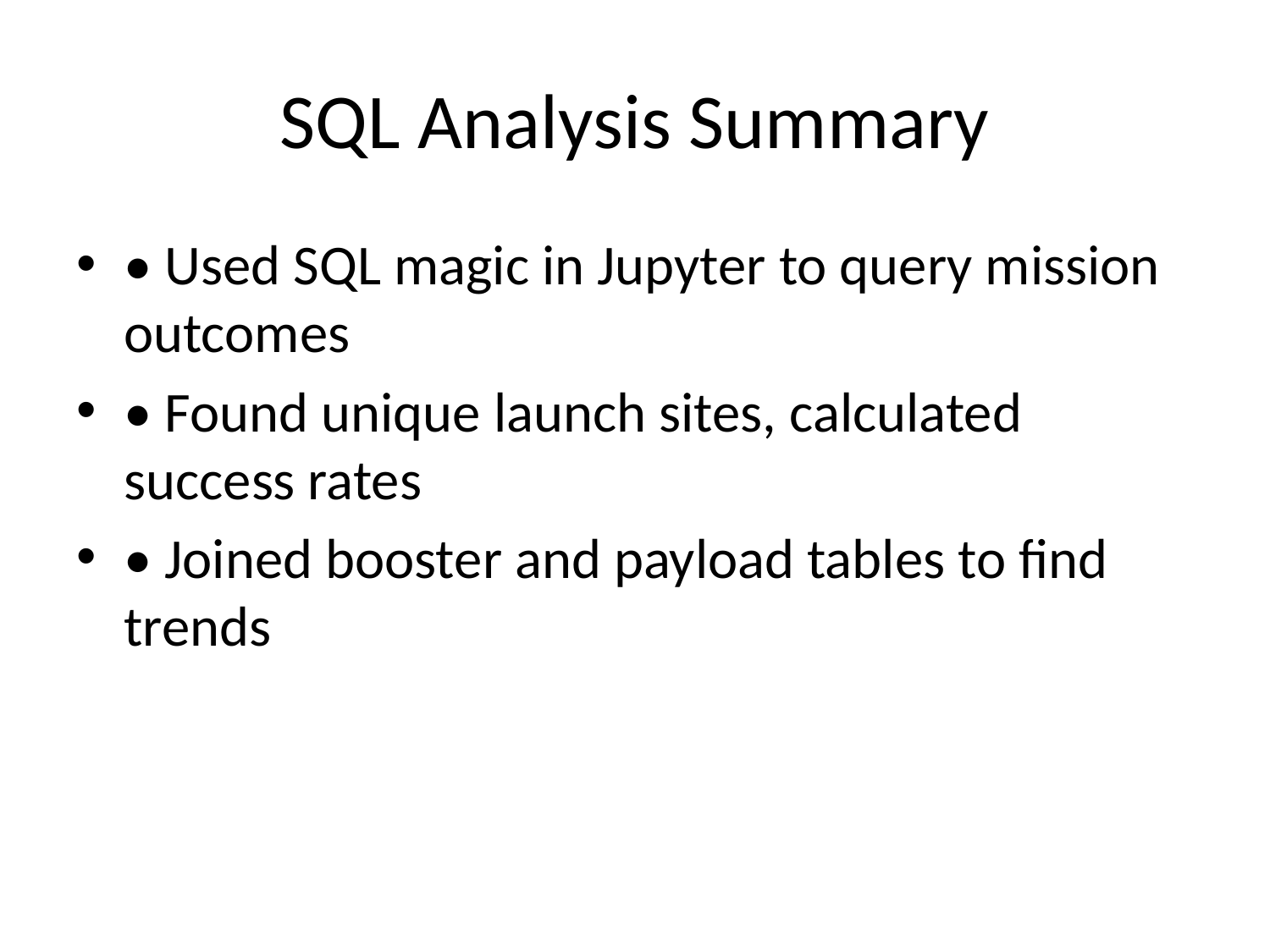

# SQL Analysis Summary
• Used SQL magic in Jupyter to query mission outcomes
• Found unique launch sites, calculated success rates
• Joined booster and payload tables to find trends